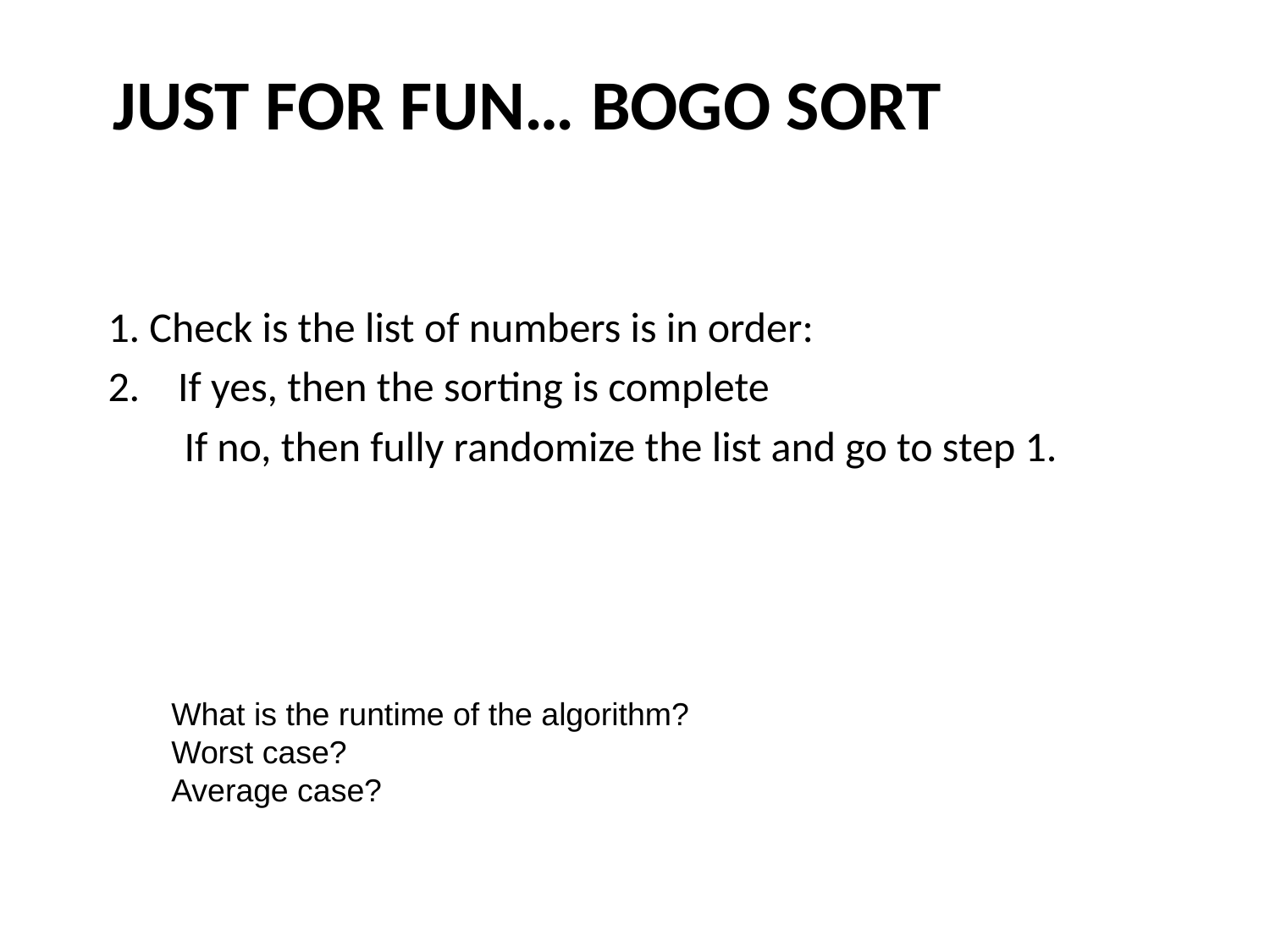

# Just for fun… BOGO SORT
1. Check is the list of numbers is in order:
2.    If yes, then the sorting is complete
        If no, then fully randomize the list and go to step 1.
What is the runtime of the algorithm?
Worst case?
Average case?